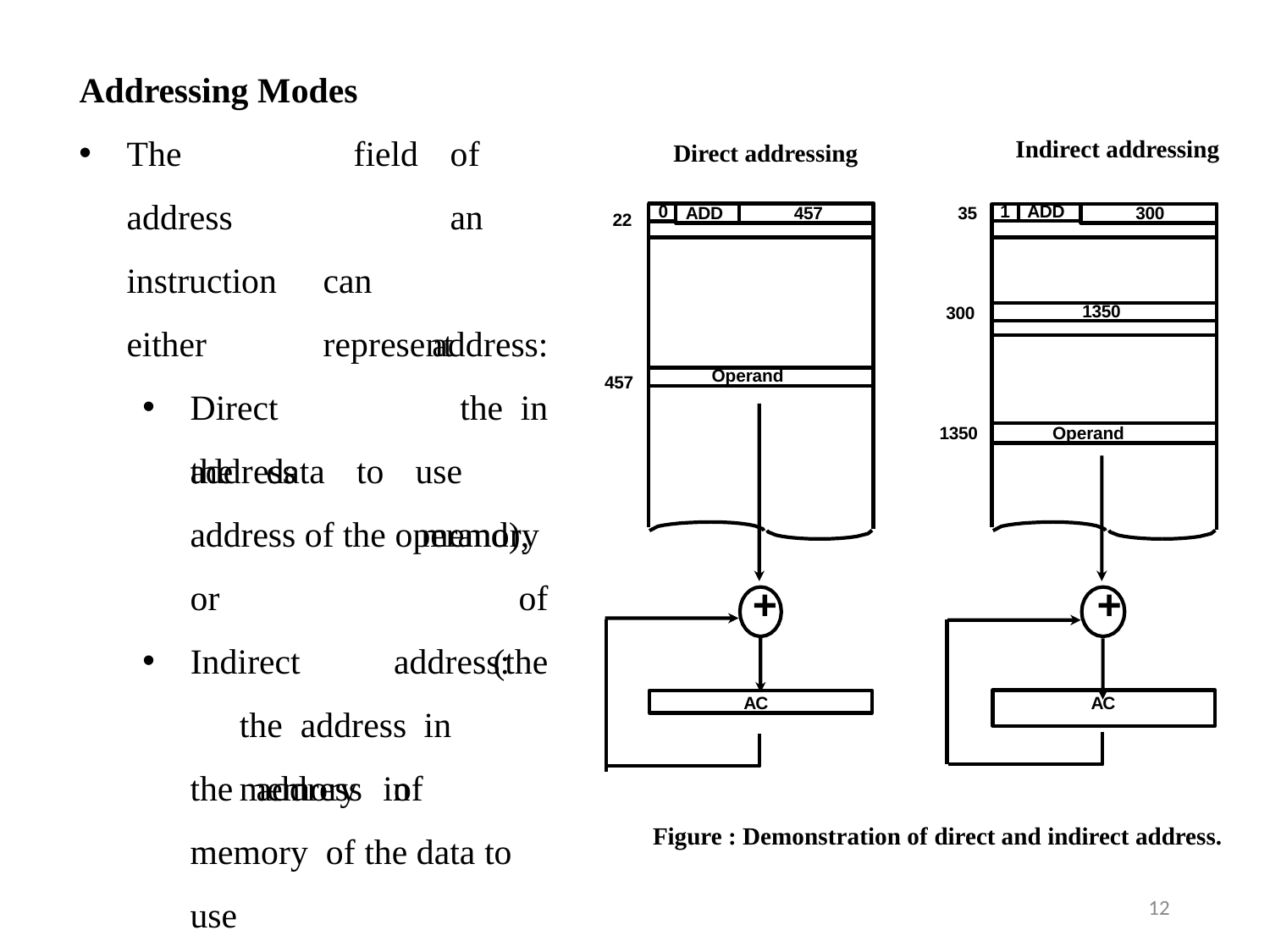

# Addressing Modes
The	address  instruction  either
Direct  address
field	of	an  can	represent
Indirect addressing
Direct addressing
35

0
ADD
457
1
ADD
300
22

address:	the  in	memory		of
(the
300
1350

Operand
457

1350
Operand
the	data	to	use

address of the operand),
or
+
+

Indirect		address:	the  address	in	memory		of

AC
AC
the	address	in	memory  of the data to use
Figure : Demonstration of direct and indirect address.
12